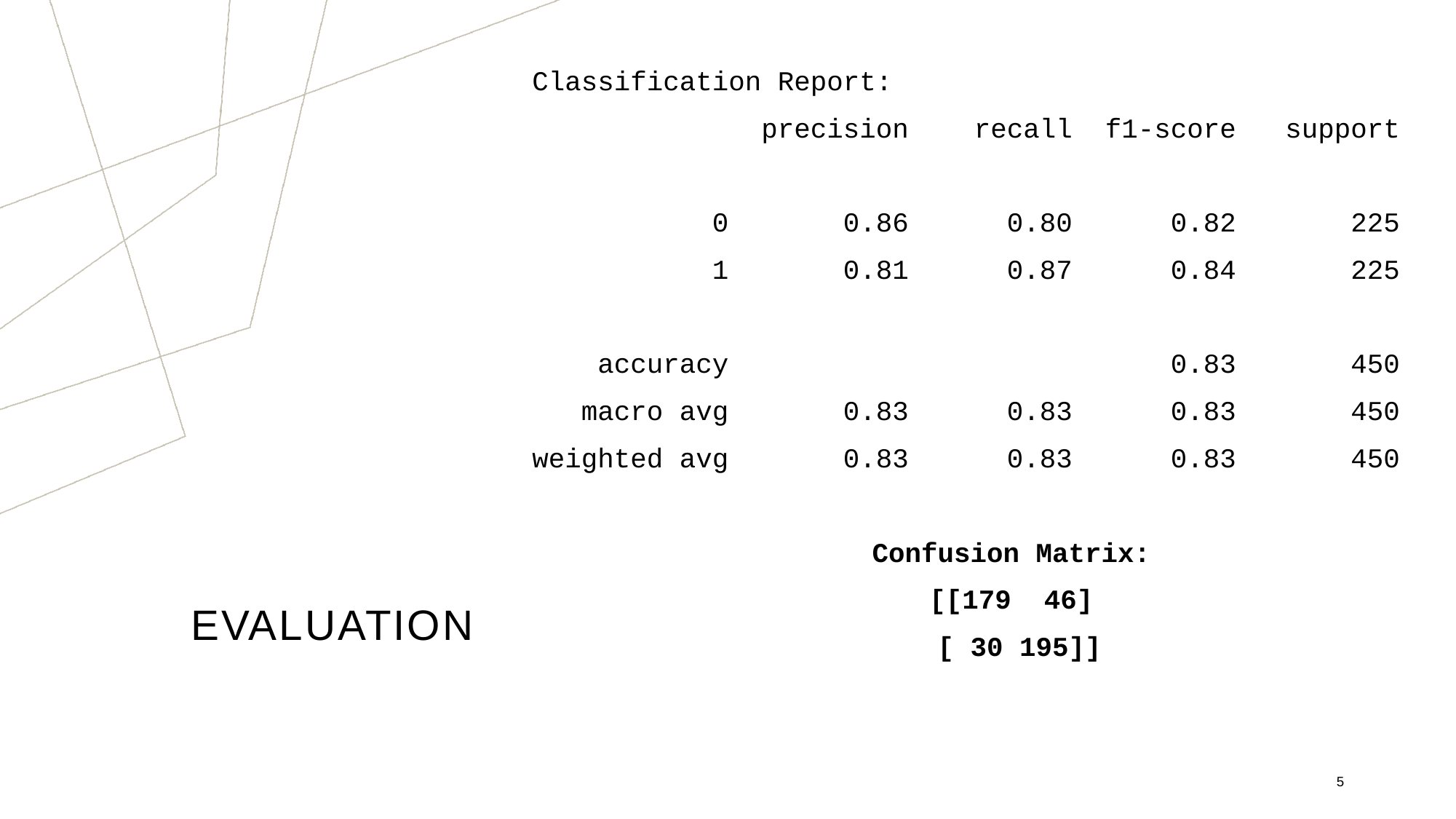

Classification Report:
              precision    recall  f1-score   support

           0       0.86      0.80      0.82       225
           1       0.81      0.87      0.84       225

    accuracy                           0.83       450
   macro avg       0.83      0.83      0.83       450
weighted avg       0.83      0.83      0.83       450

Confusion Matrix:
[[179  46]
 [ 30 195]]
# Evaluation
5